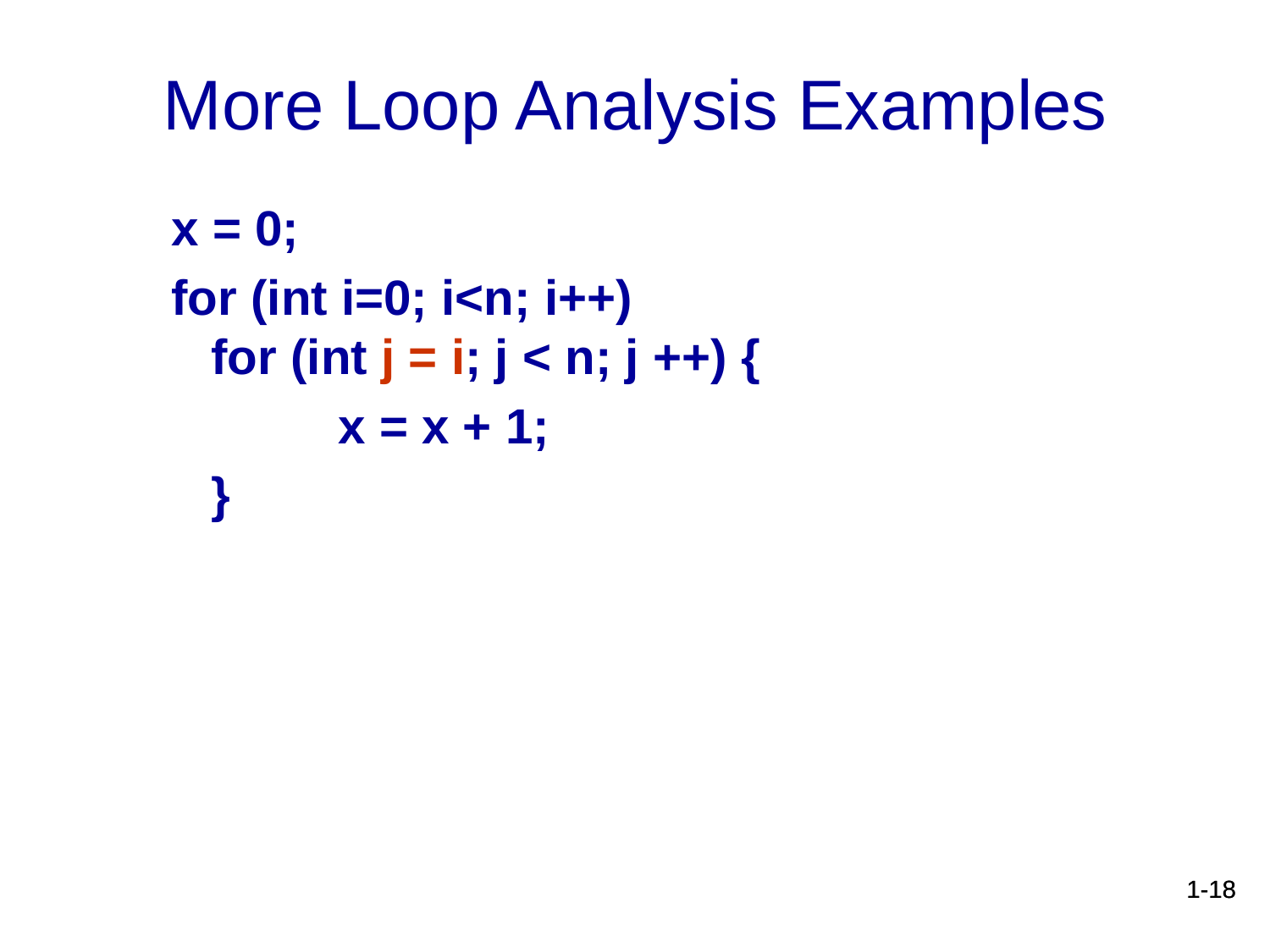

More Loop Analysis Examples
x = 0;
for (int i=0; i<n; i++)
for (int j = i; j < n; j ++) {
  	   	x = x + 1;
	}

1-18
1-18